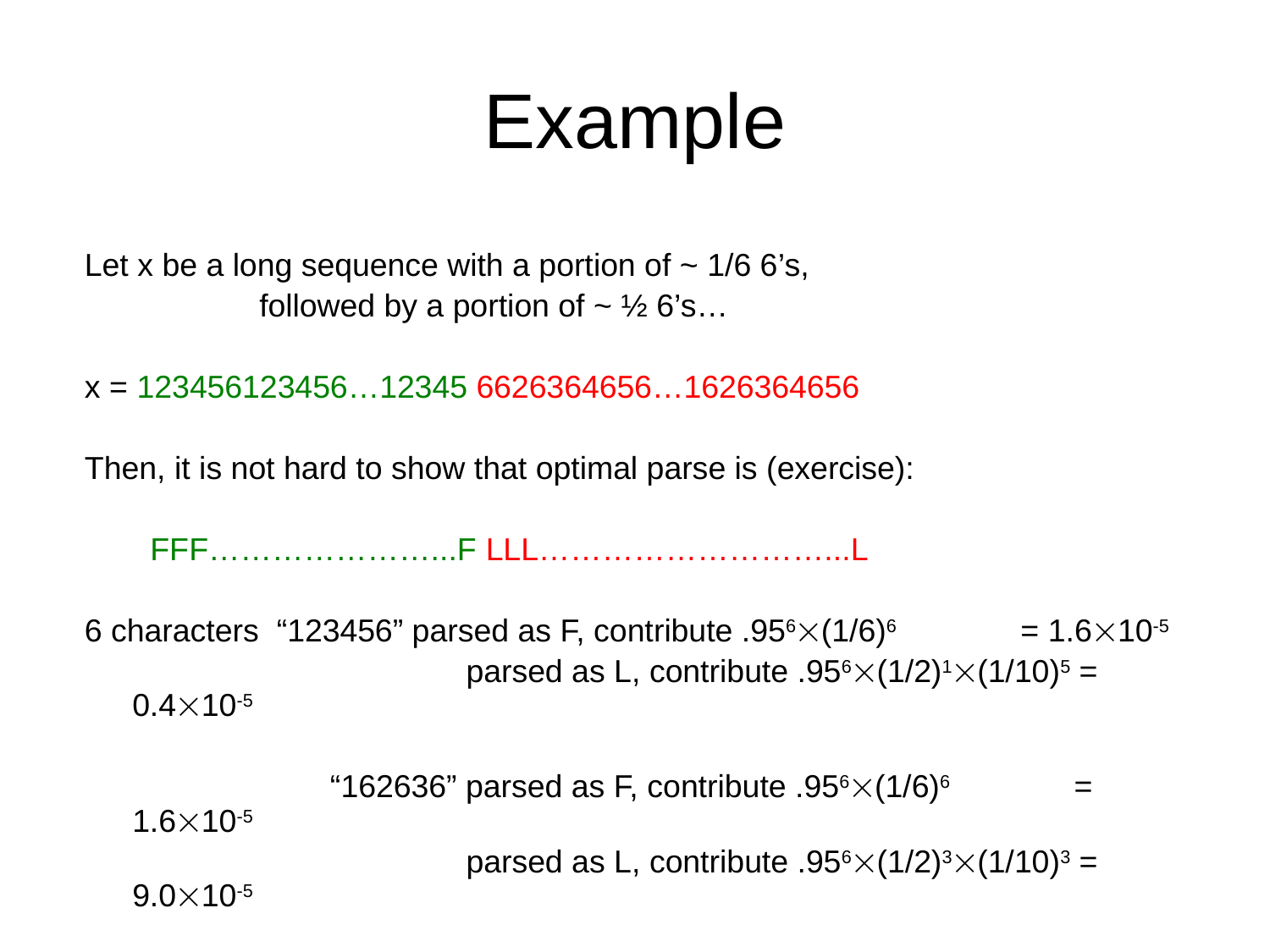

# Example
Let x be a long sequence with a portion of ~ 1/6 6’s,
		followed by a portion of ~ ½ 6’s…

x = 123456123456…12345 6626364656…1626364656

Then, it is not hard to show that optimal parse is (exercise):

	  FFF…………………...F LLL………………………...L

6 characters  “123456” parsed as F, contribute .956×(1/6)6              = 1.6×10-5
		 	         parsed as L, contribute .956×(1/2)1×(1/10)5 = 0.4×10-5

		        “162636” parsed as F, contribute .956×(1/6)6              = 1.6×10-5
			         parsed as L, contribute .956×(1/2)3×(1/10)3 =  9.0×10-5